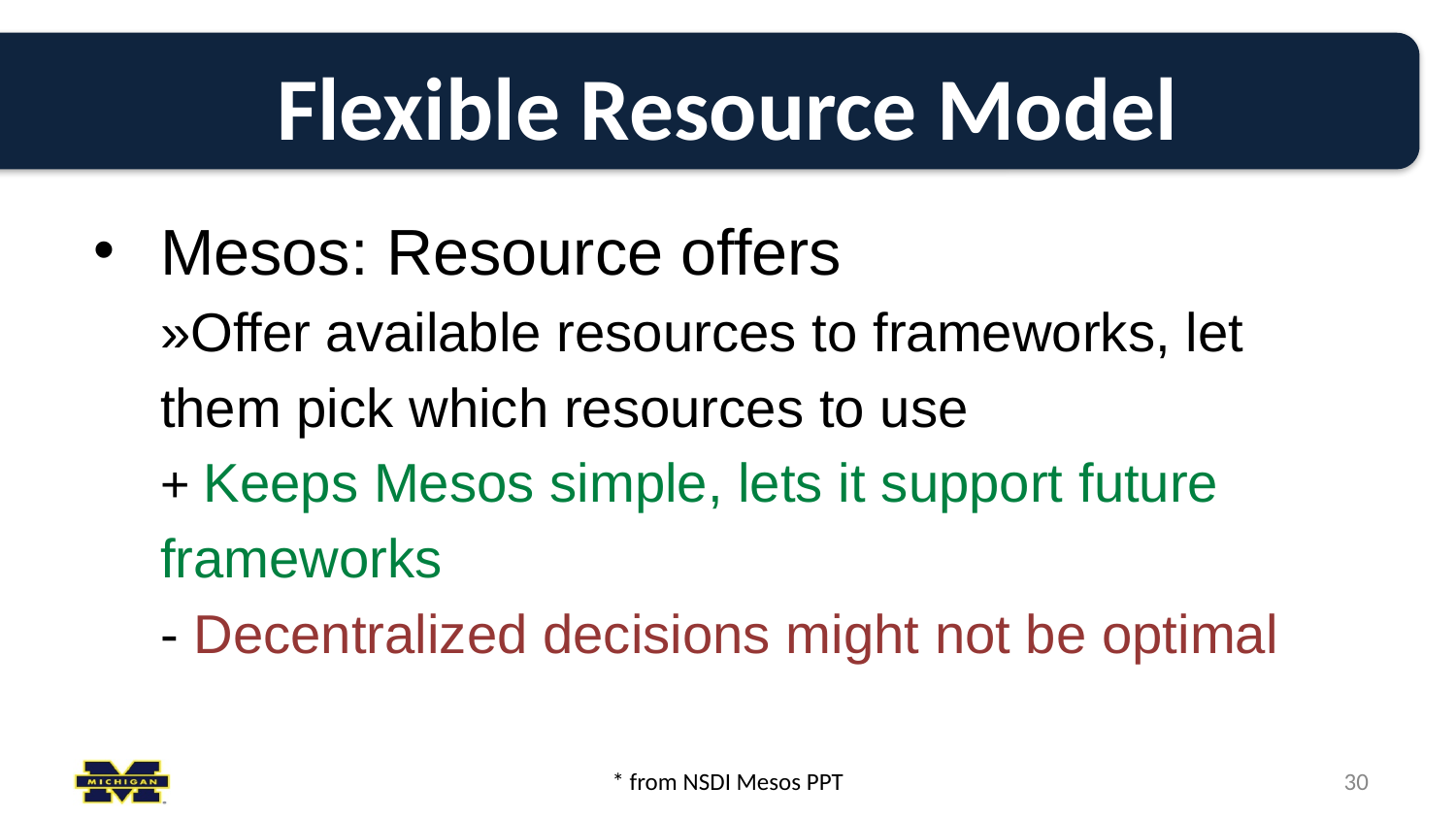

# Flexible Resource Model
Mesos: Resource offers
»Offer available resources to frameworks, let them pick which resources to use
+ Keeps Mesos simple, lets it support future frameworks
- Decentralized decisions might not be optimal

* from NSDI Mesos PPT
30